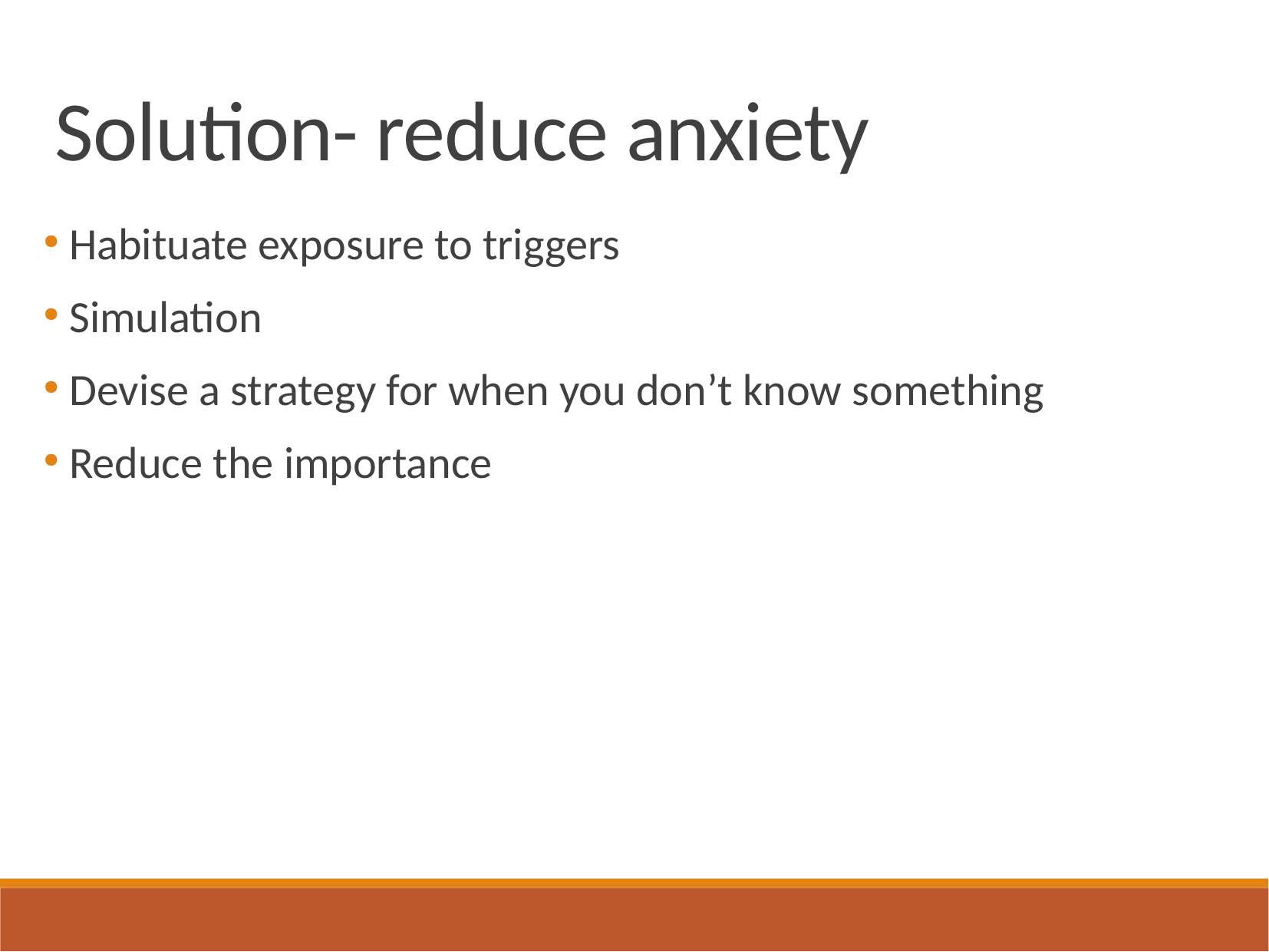

Solution- reduce anxiety
 Habituate exposure to triggers
 Simulation
 Devise a strategy for when you don’t know something
 Reduce the importance